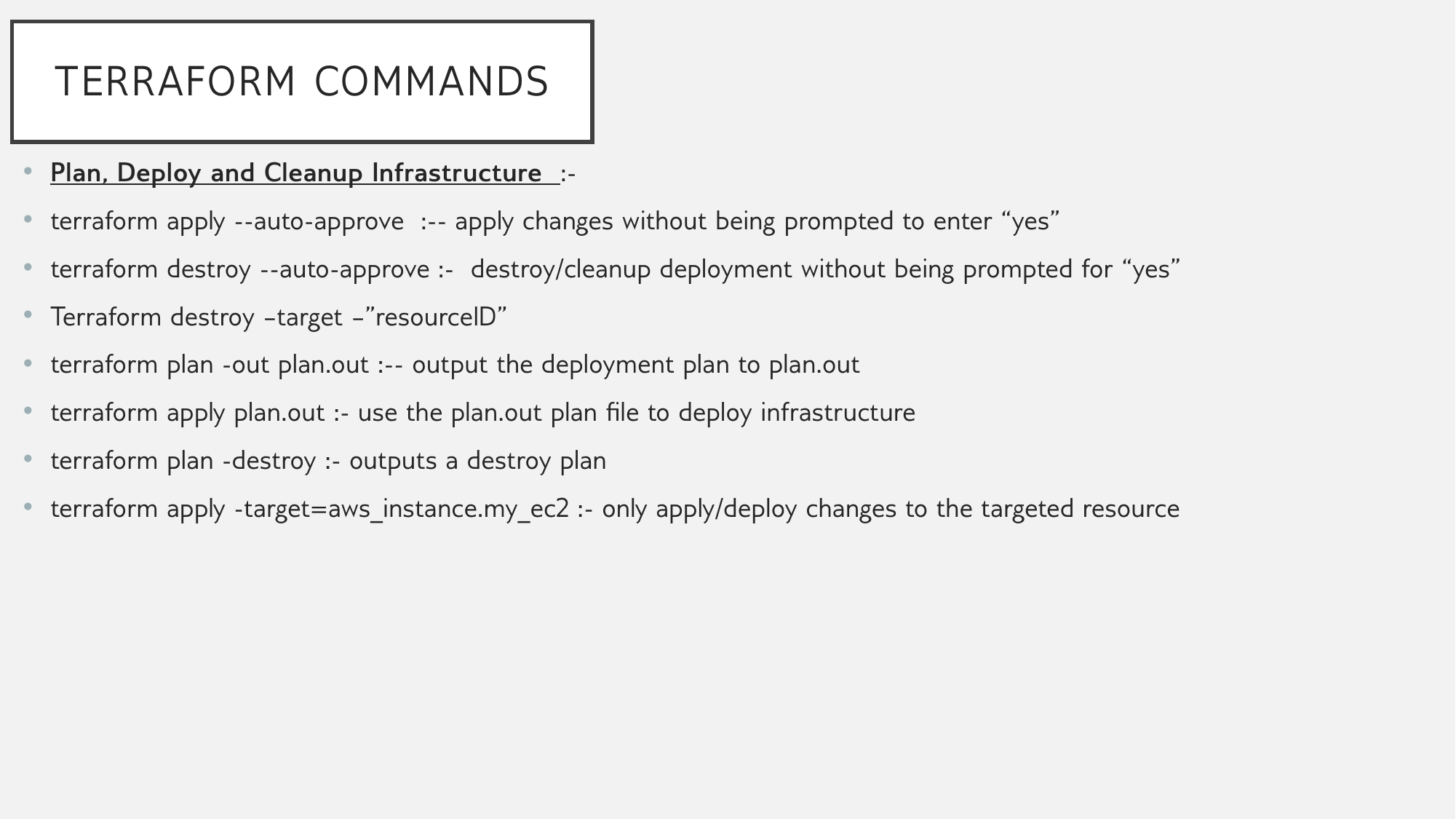

# Terraform commands
Plan, Deploy and Cleanup Infrastructure  :-
terraform apply --auto-approve  :-- apply changes without being prompted to enter “yes”
terraform destroy --auto-approve :-  destroy/cleanup deployment without being prompted for “yes”
Terraform destroy –target –”resourceID”
terraform plan -out plan.out :-- output the deployment plan to plan.out
terraform apply plan.out :- use the plan.out plan file to deploy infrastructure
terraform plan -destroy :- outputs a destroy plan
terraform apply -target=aws_instance.my_ec2 :- only apply/deploy changes to the targeted resource